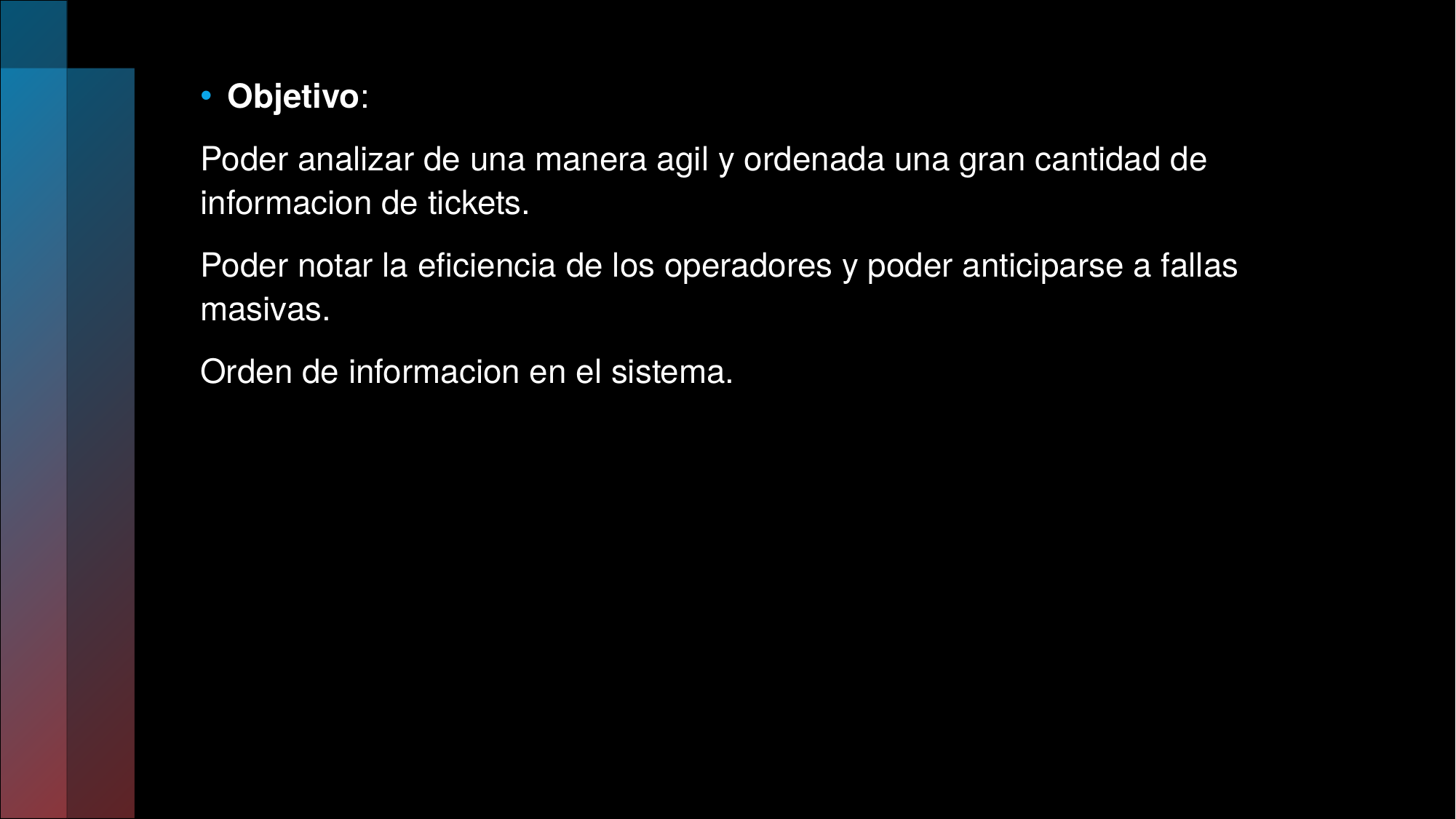

Objetivo:
Poder analizar de una manera agil y ordenada una gran cantidad de informacion de tickets.
Poder notar la eficiencia de los operadores y poder anticiparse a fallas masivas.
Orden de informacion en el sistema.